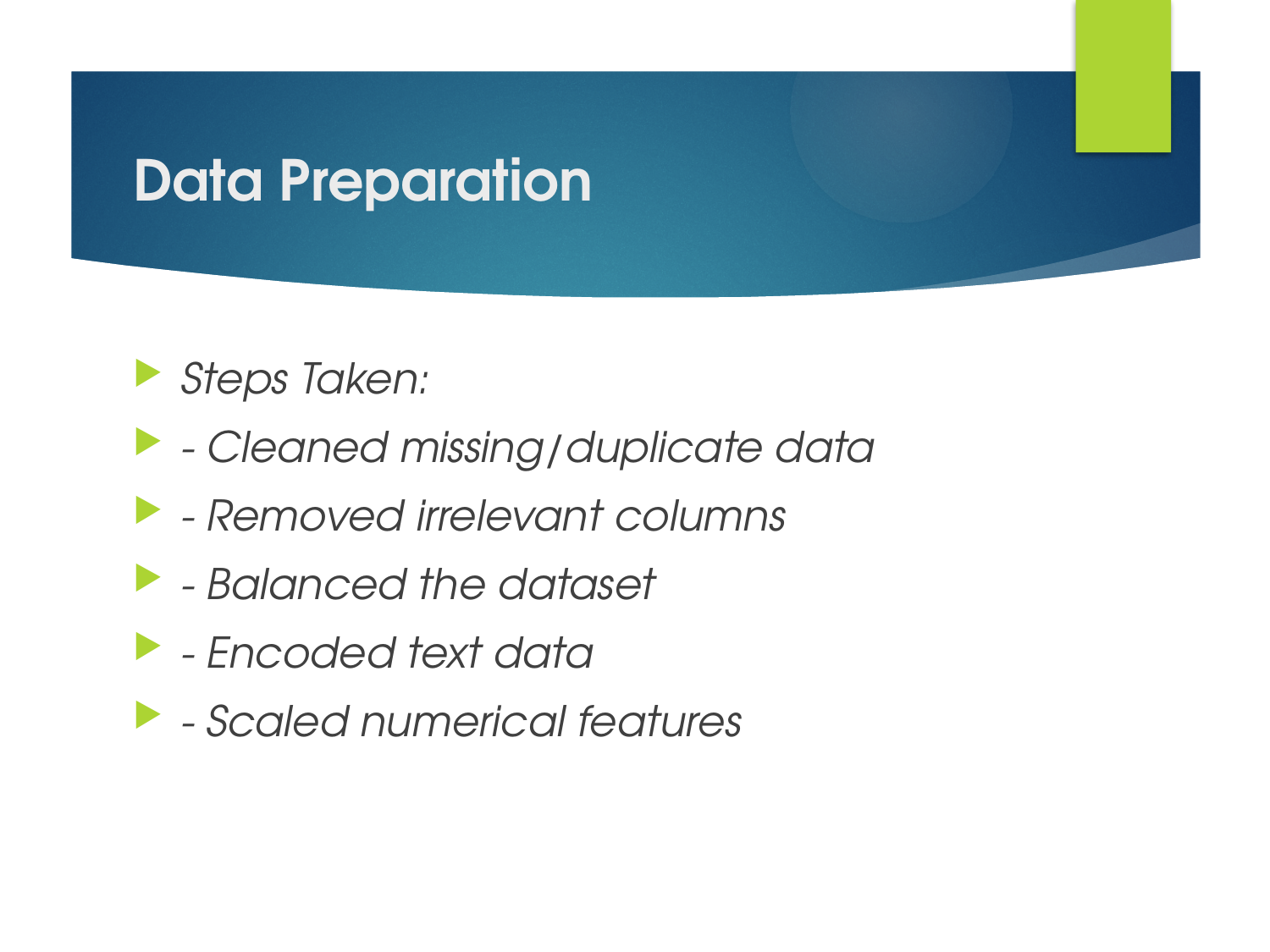

# Data Preparation
Steps Taken:
- Cleaned missing/duplicate data
- Removed irrelevant columns
- Balanced the dataset
- Encoded text data
- Scaled numerical features